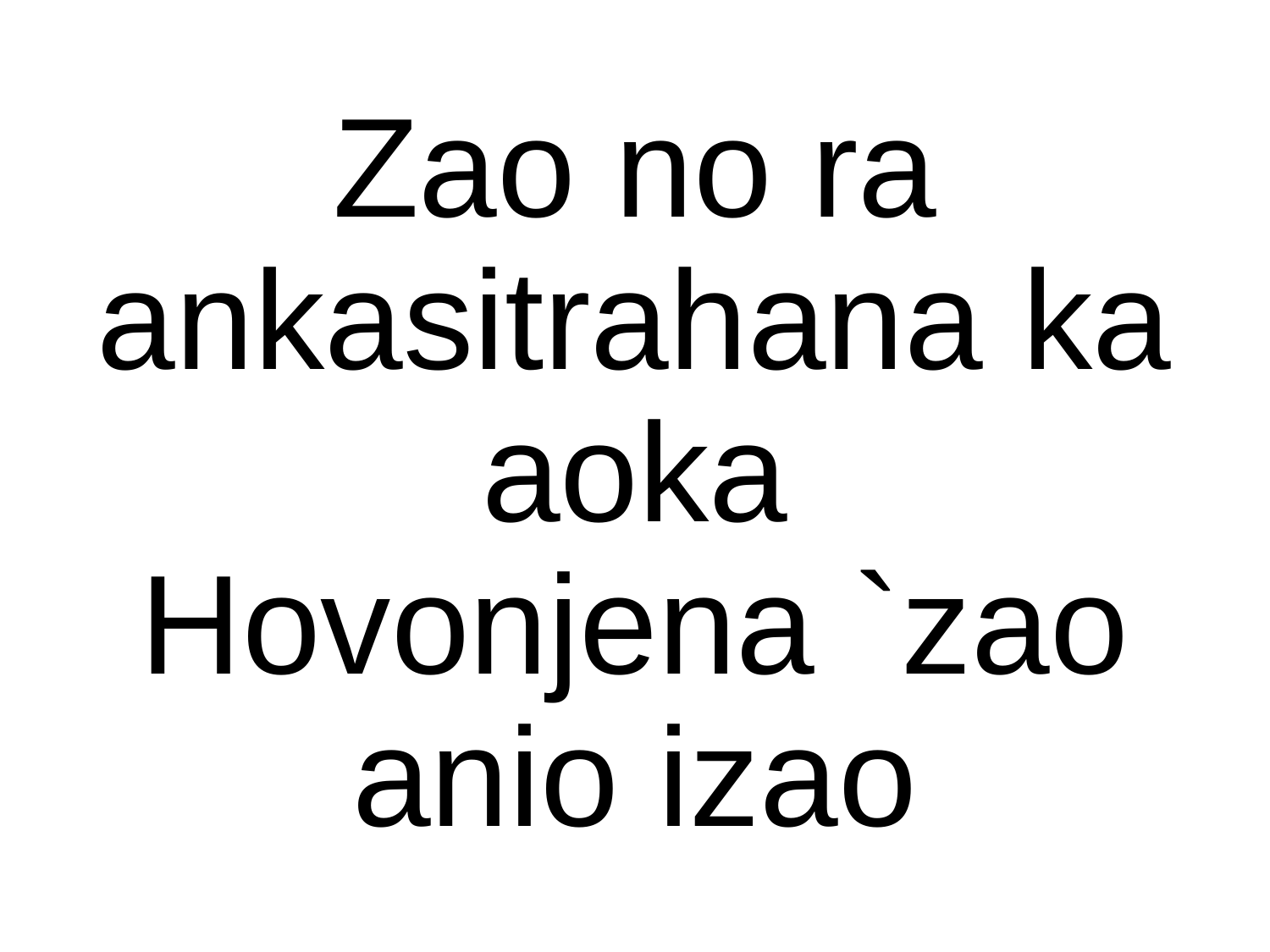

# Zao no ra ankasitrahana ka aoka Hovonjena `zao anio izao